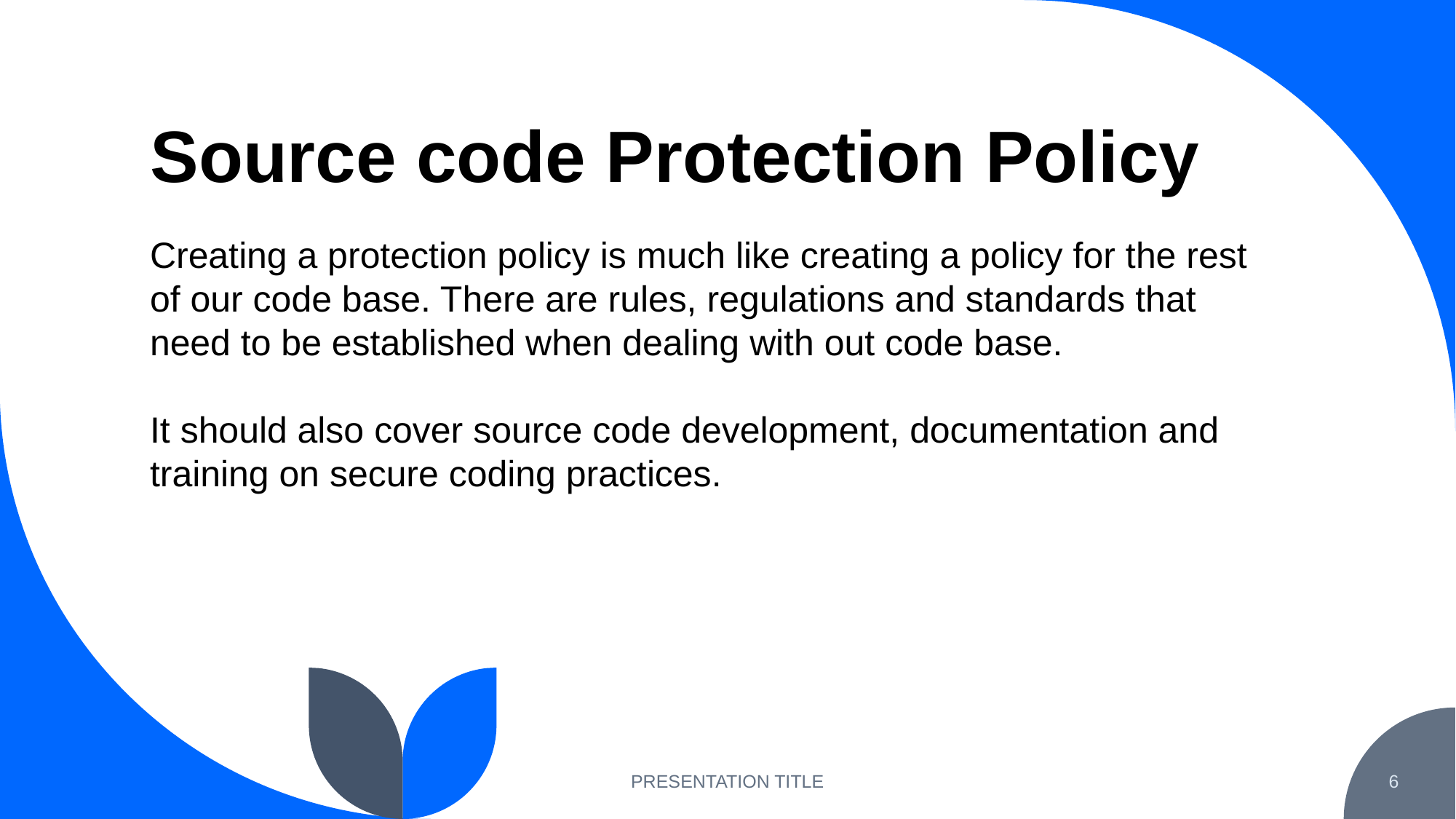

# Source code Protection Policy
Creating a protection policy is much like creating a policy for the rest of our code base. There are rules, regulations and standards that need to be established when dealing with out code base.

It should also cover source code development, documentation and training on secure coding practices.
PRESENTATION TITLE
6